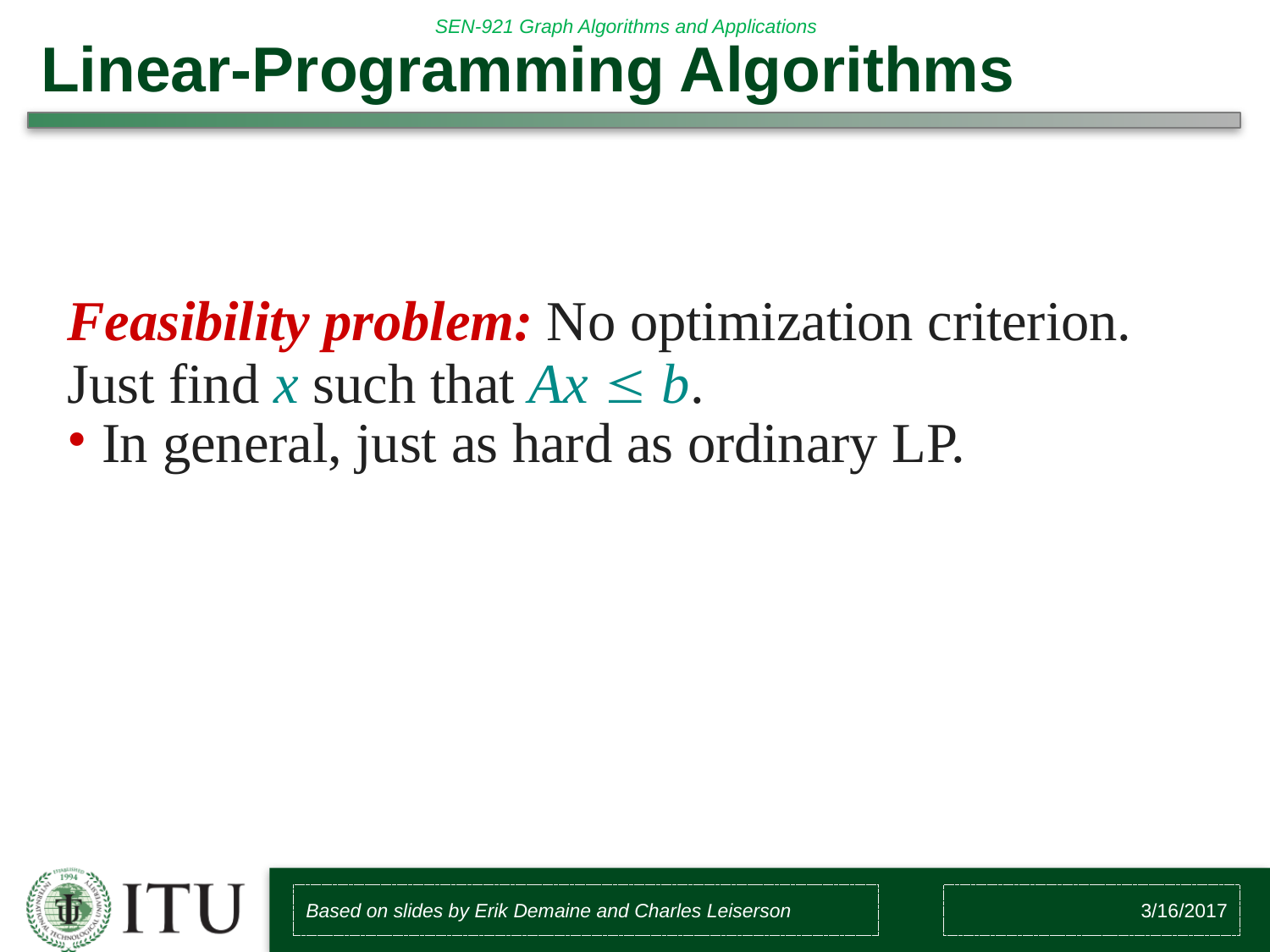

# Linear-Programming Algorithms

Feasibility problem: No optimization criterion. Just find x such that Ax ≤ b.
In general, just as hard as ordinary LP.

Based on slides by Erik Demaine and Charles Leiserson
3/16/2017